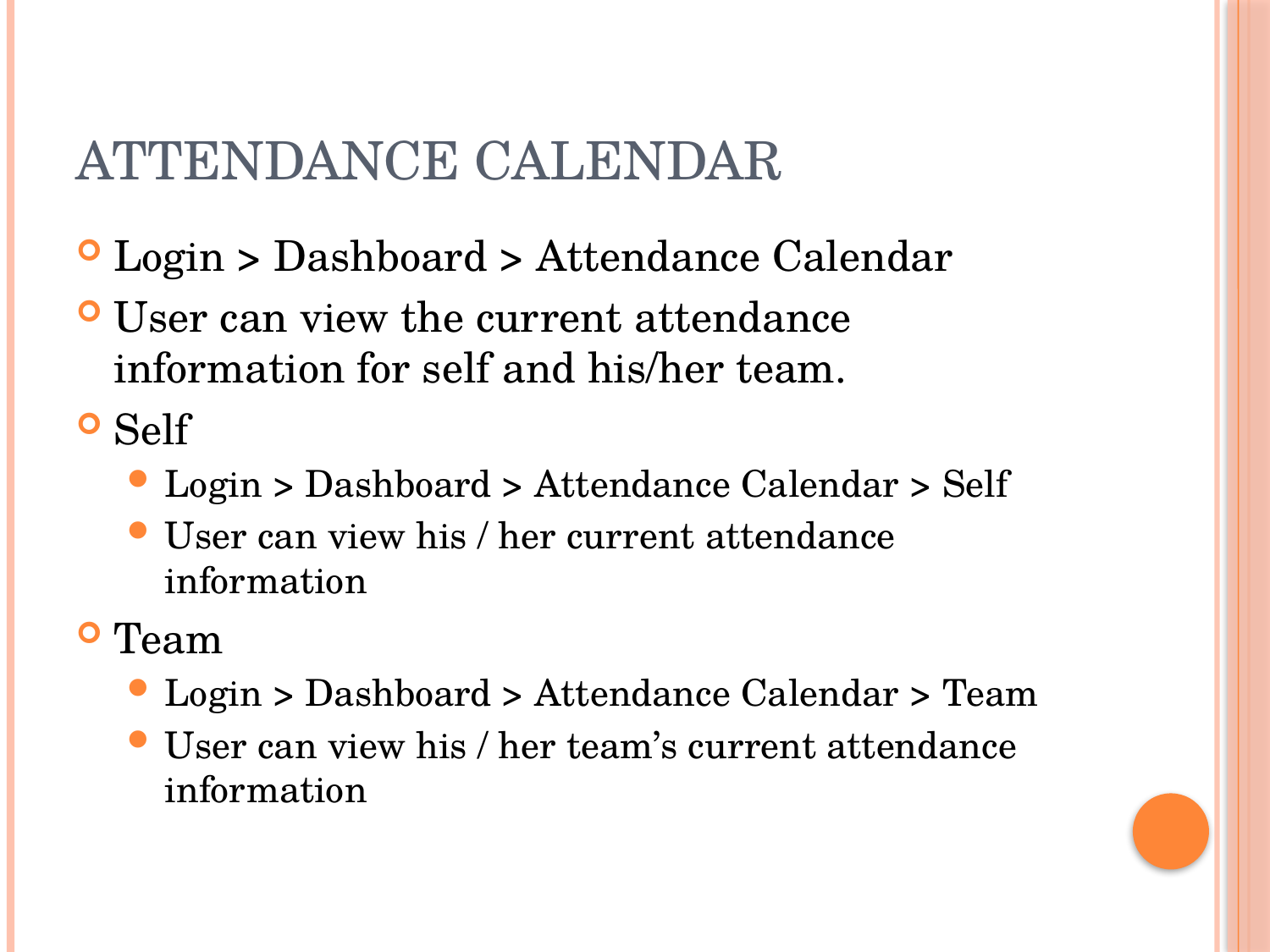

# Attendance Calendar
Login > Dashboard > Attendance Calendar
User can view the current attendance information for self and his/her team.
Self
Login > Dashboard > Attendance Calendar > Self
User can view his / her current attendance information
Team
Login > Dashboard > Attendance Calendar > Team
User can view his / her team’s current attendance information